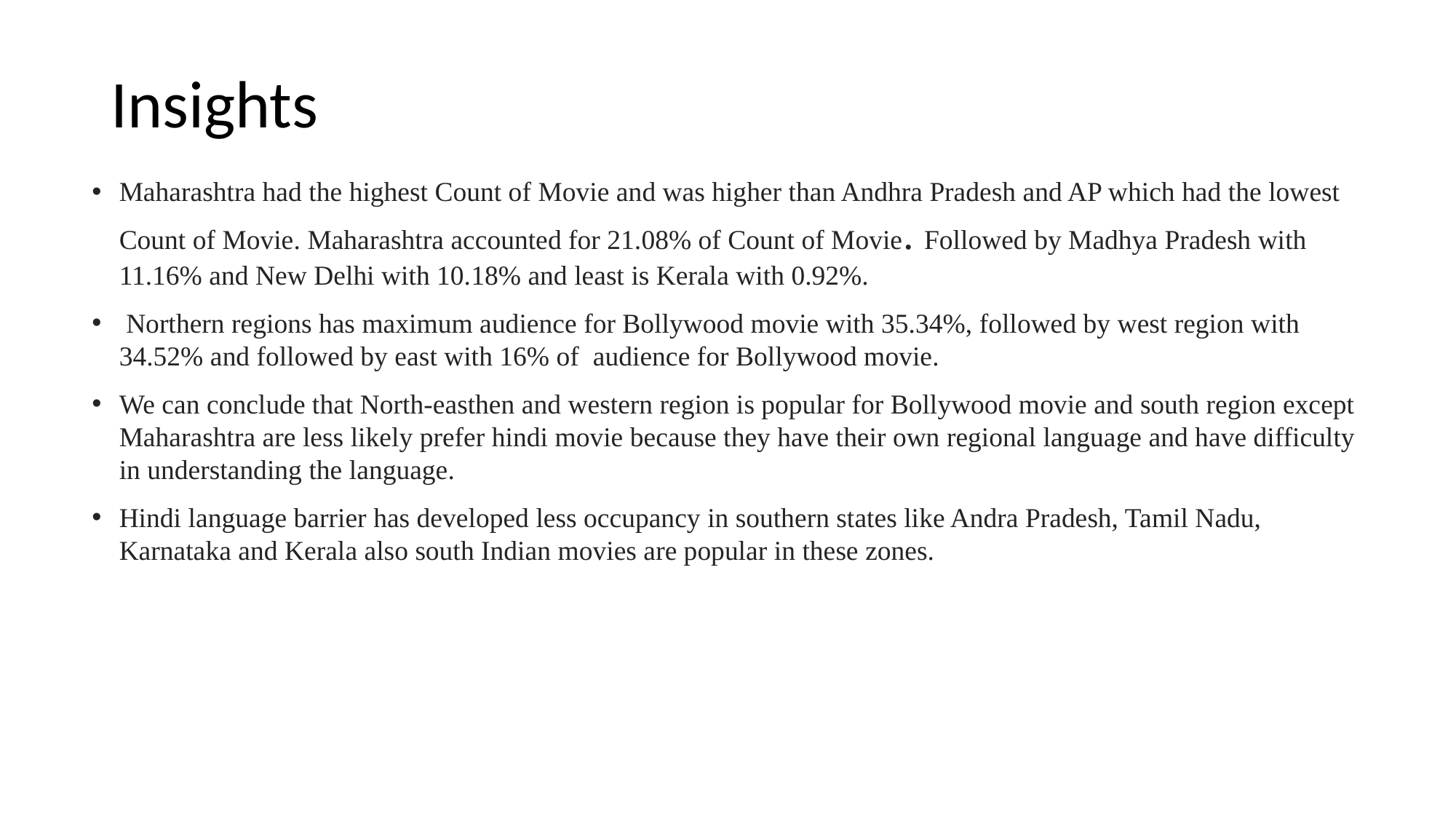

# Insights
Maharashtra had the highest Count of Movie and was higher than Andhra Pradesh and AP which had the lowest Count of Movie. Maharashtra accounted for 21.08% of Count of Movie. Followed by Madhya Pradesh with 11.16% and New Delhi with 10.18% and least is Kerala with 0.92%.
 Northern regions has maximum audience for Bollywood movie with 35.34%, followed by west region with 34.52% and followed by east with 16% of  audience for Bollywood movie.
We can conclude that North-easthen and western region is popular for Bollywood movie and south region except Maharashtra are less likely prefer hindi movie because they have their own regional language and have difficulty in understanding the language.
Hindi language barrier has developed less occupancy in southern states like Andra Pradesh, Tamil Nadu, Karnataka and Kerala also south Indian movies are popular in these zones.